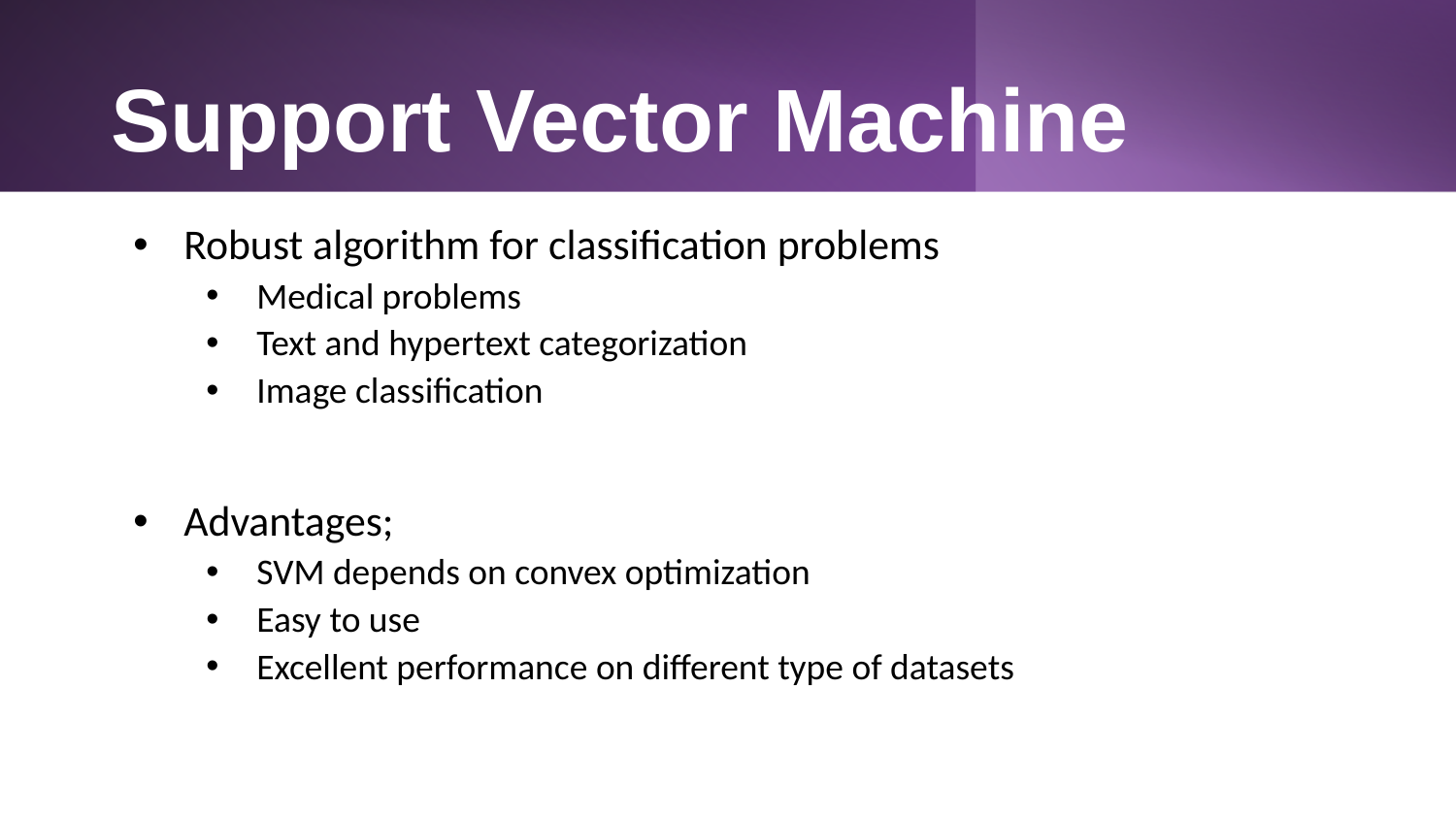

# Support Vector Machine
Robust algorithm for classification problems
Medical problems
Text and hypertext categorization
Image classification

Advantages;
SVM depends on convex optimization
Easy to use
Excellent performance on different type of datasets